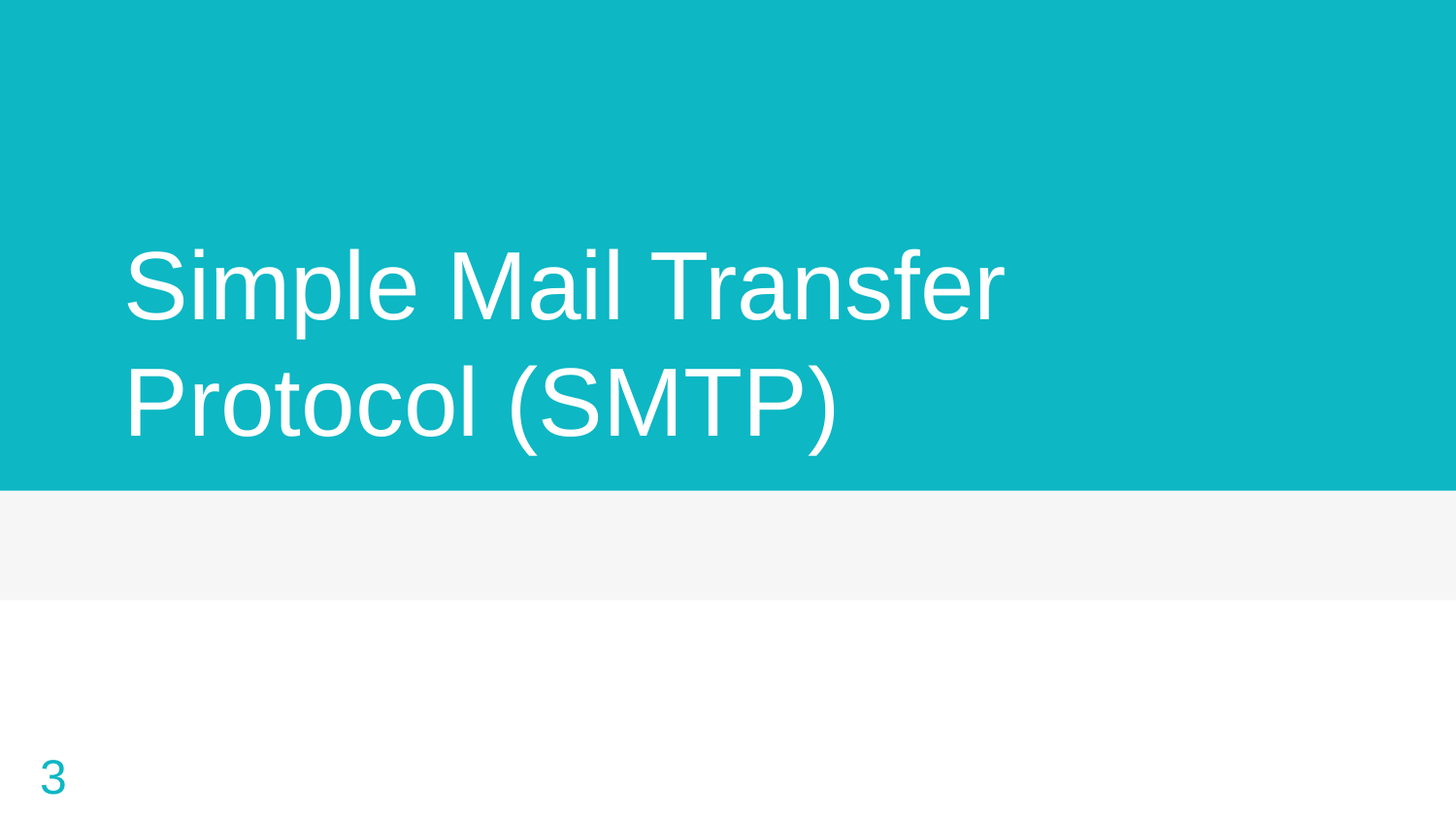

# Simple Mail Transfer Protocol (SMTP)
3